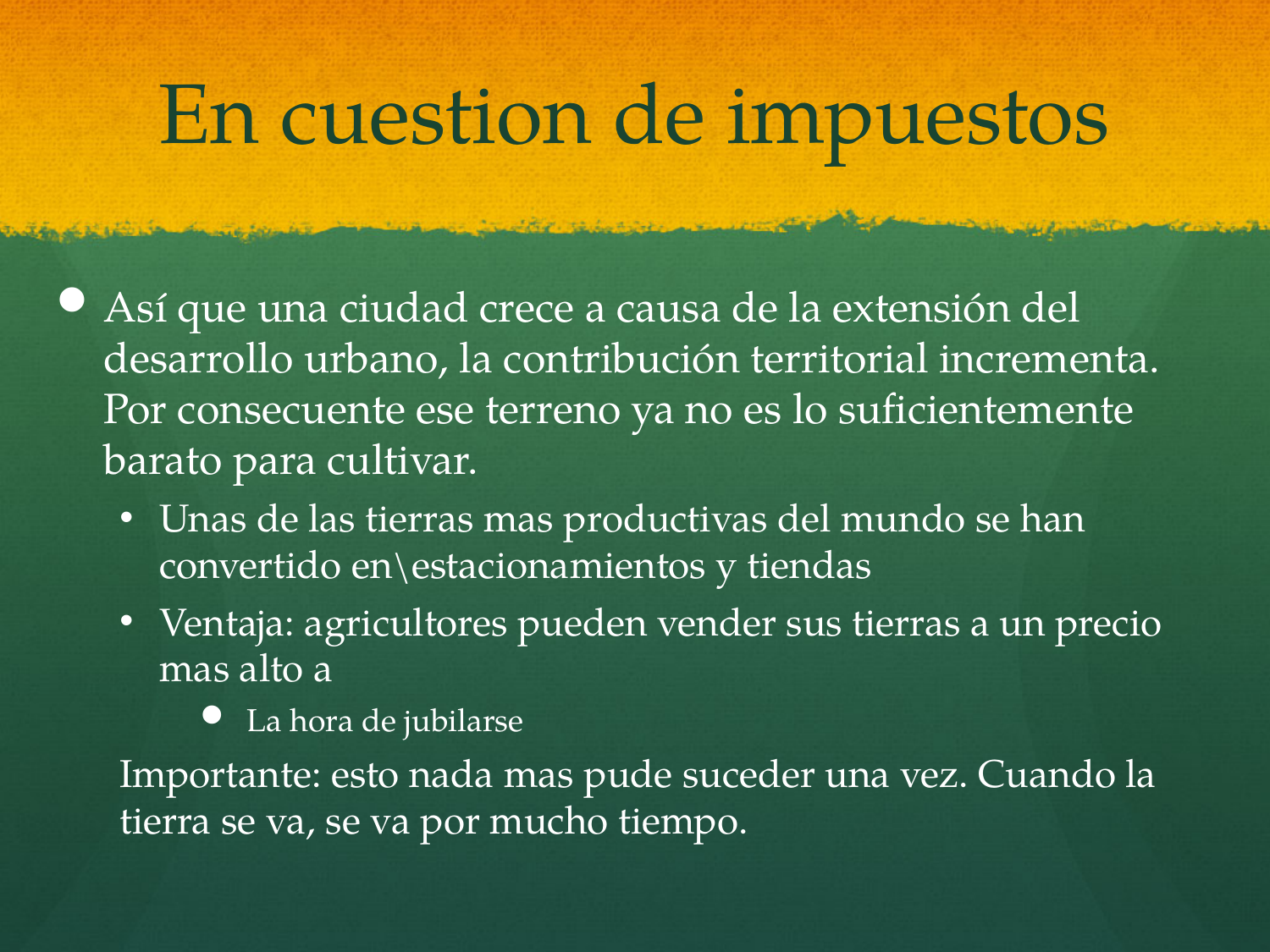

# En cuestion de impuestos
Así que una ciudad crece a causa de la extensión del desarrollo urbano, la contribución territorial incrementa. Por consecuente ese terreno ya no es lo suficientemente barato para cultivar.
Unas de las tierras mas productivas del mundo se han convertido en\estacionamientos y tiendas
Ventaja: agricultores pueden vender sus tierras a un precio mas alto a
La hora de jubilarse
Importante: esto nada mas pude suceder una vez. Cuando la tierra se va, se va por mucho tiempo.